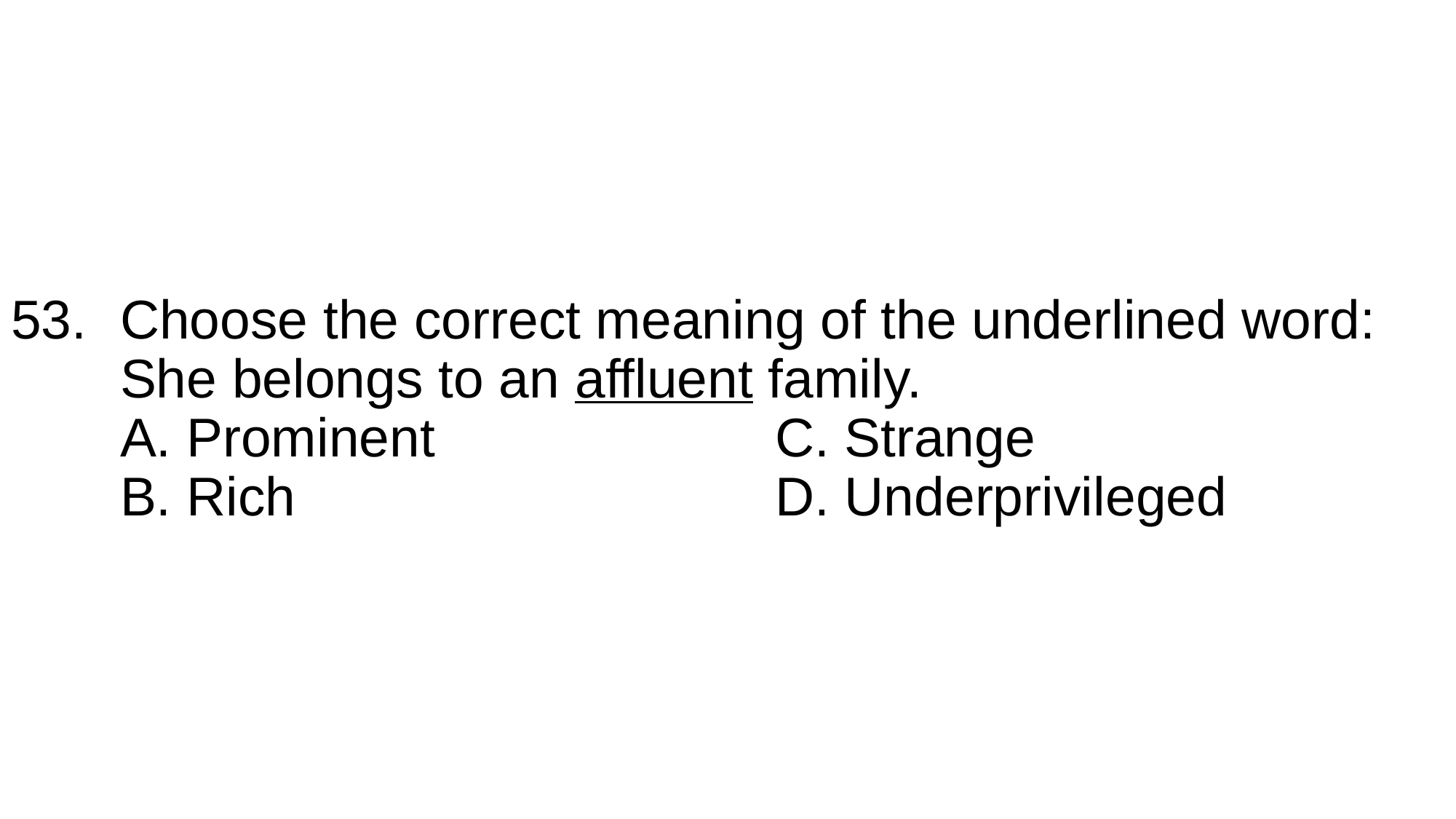

# 53.	Choose the correct meaning of the underlined word: She belongs to an affluent family. A. Prominent				C. Strange B. Rich					D. Underprivileged